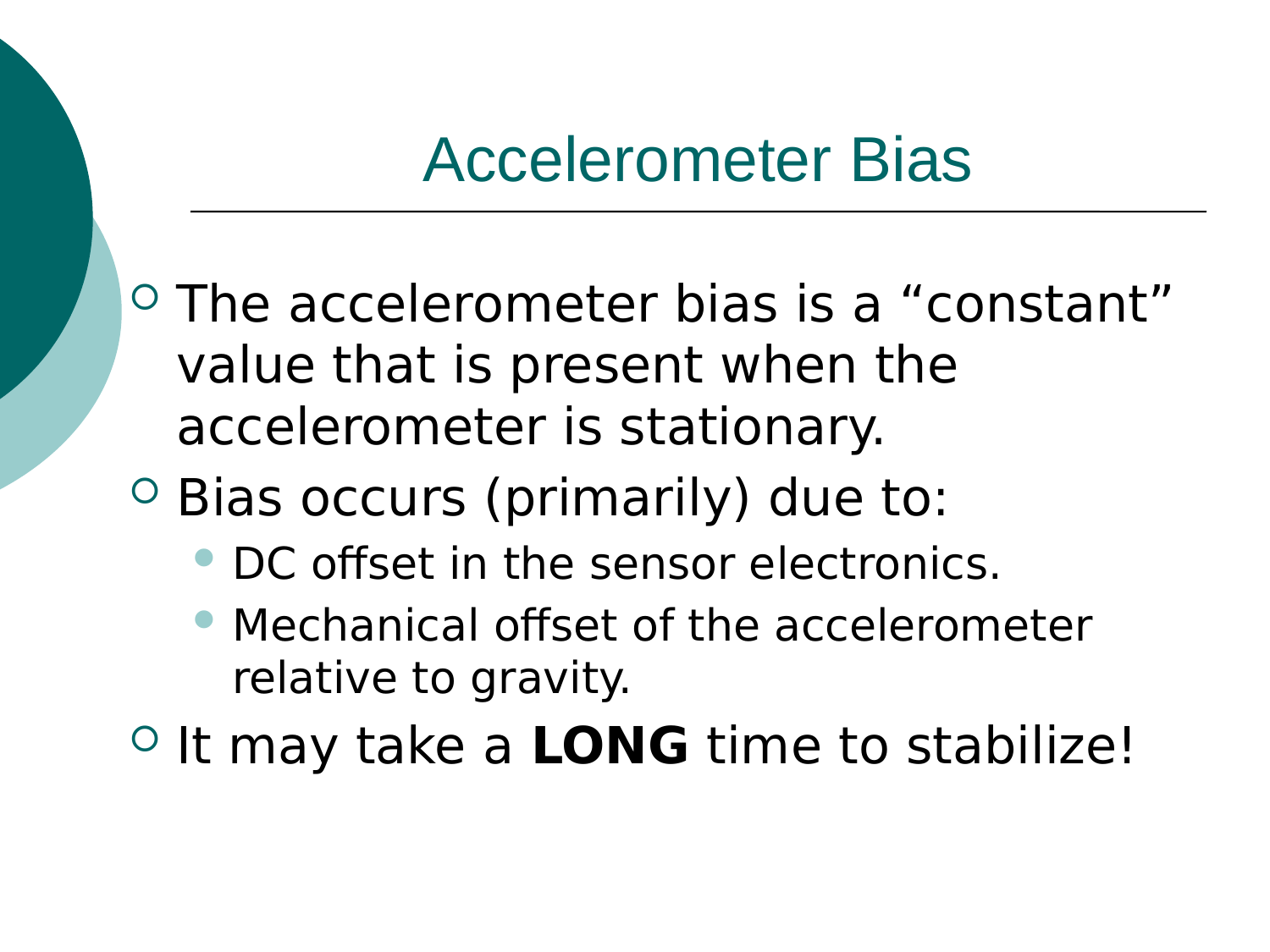

# Accelerometer Bias
The accelerometer bias is a “constant” value that is present when the accelerometer is stationary.
Bias occurs (primarily) due to:
DC offset in the sensor electronics.
Mechanical offset of the accelerometer relative to gravity.
It may take a LONG time to stabilize!